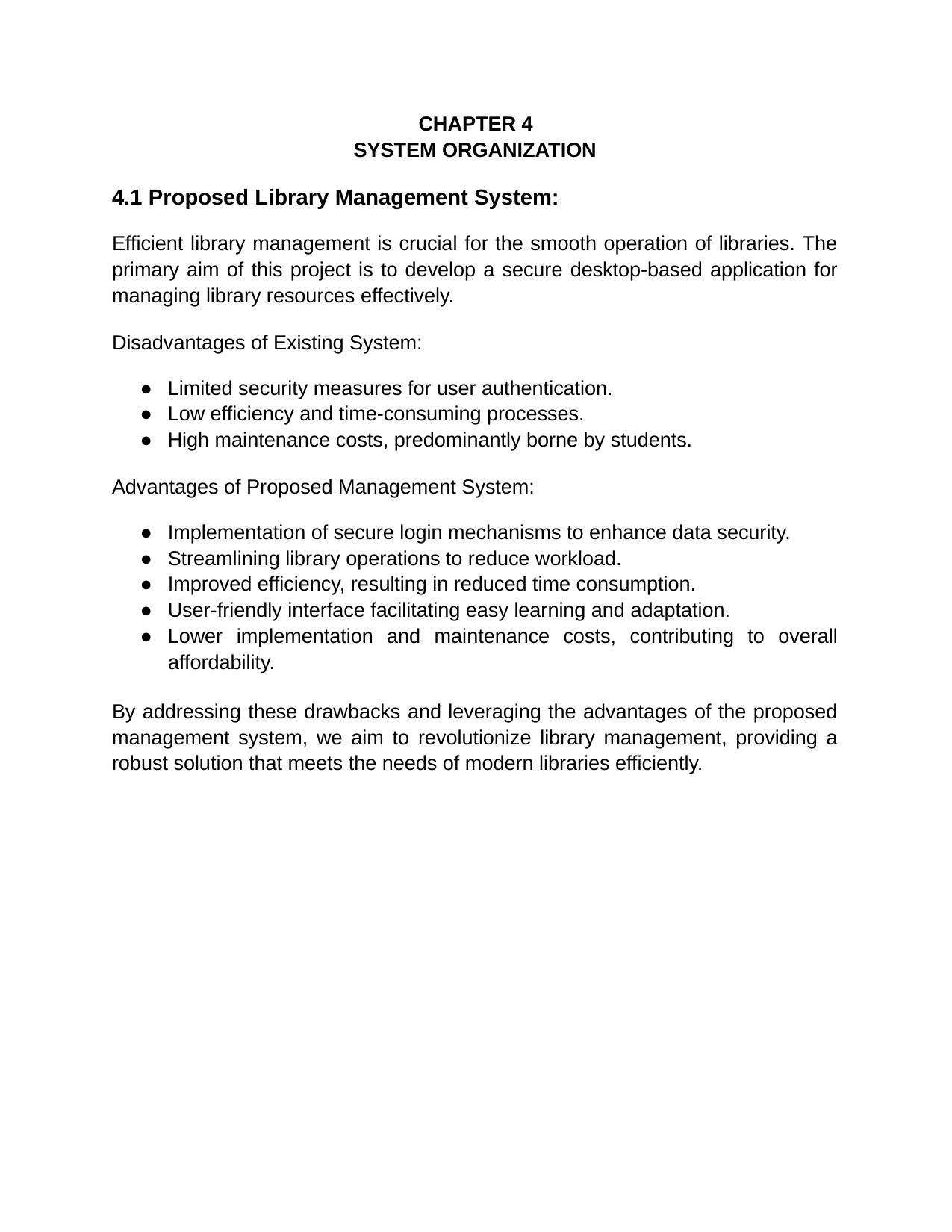

CHAPTER 4
SYSTEM ORGANIZATION
4.1 Proposed Library Management System:
Efficient library management is crucial for the smooth operation of libraries. The
primary aim of this project is to develop a secure desktop-based application for
managing library resources effectively.
Disadvantages of Existing System:
● Limited security measures for user authentication.
● Low efficiency and time-consuming processes.
● High maintenance costs, predominantly borne by students.
Advantages of Proposed Management System:
● Implementation of secure login mechanisms to enhance data security.
● Streamlining library operations to reduce workload.
● Improved efficiency, resulting in reduced time consumption.
● User-friendly interface facilitating easy learning and adaptation.
● Lower implementation and maintenance costs, contributing to overall
affordability.
By addressing these drawbacks and leveraging the advantages of the proposed
management system, we aim to revolutionize library management, providing a
robust solution that meets the needs of modern libraries efficiently.